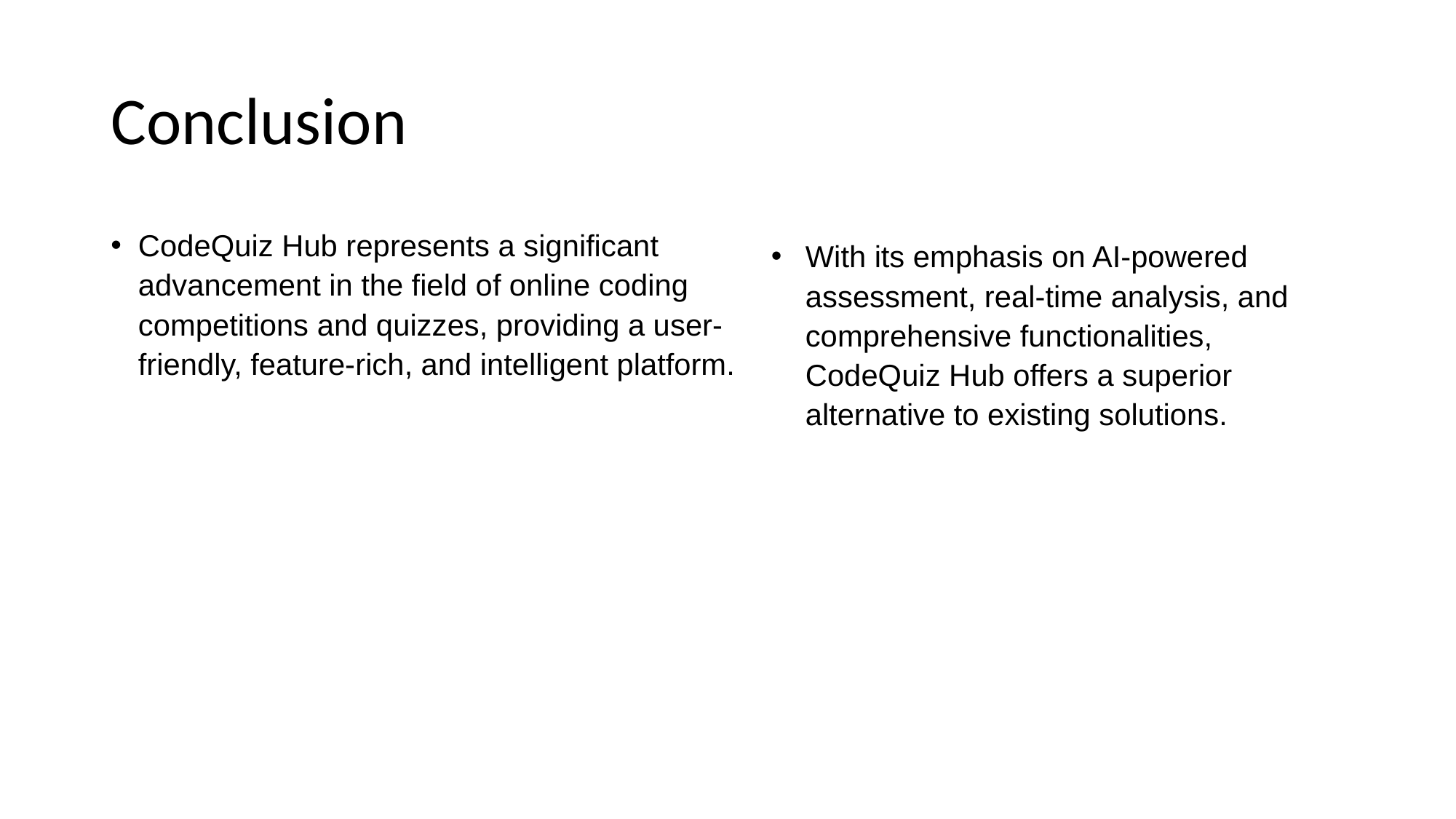

# Conclusion
CodeQuiz Hub represents a significant advancement in the field of online coding competitions and quizzes, providing a user-friendly, feature-rich, and intelligent platform.
With its emphasis on AI-powered assessment, real-time analysis, and comprehensive functionalities, CodeQuiz Hub offers a superior alternative to existing solutions.